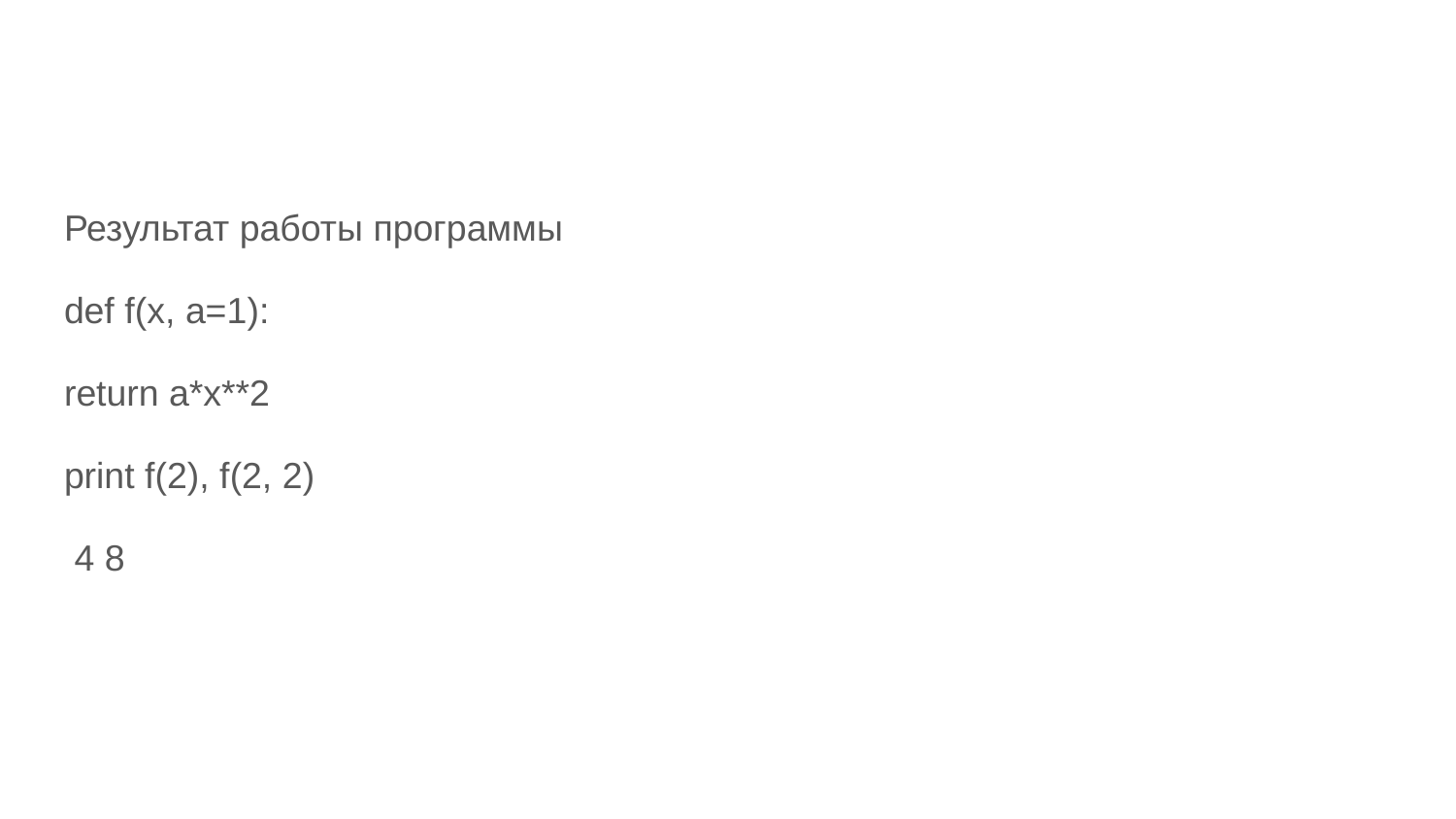

#
Результат работы программы
def f(x, a=1):
return a*x**2
print f(2), f(2, 2)
 4 8